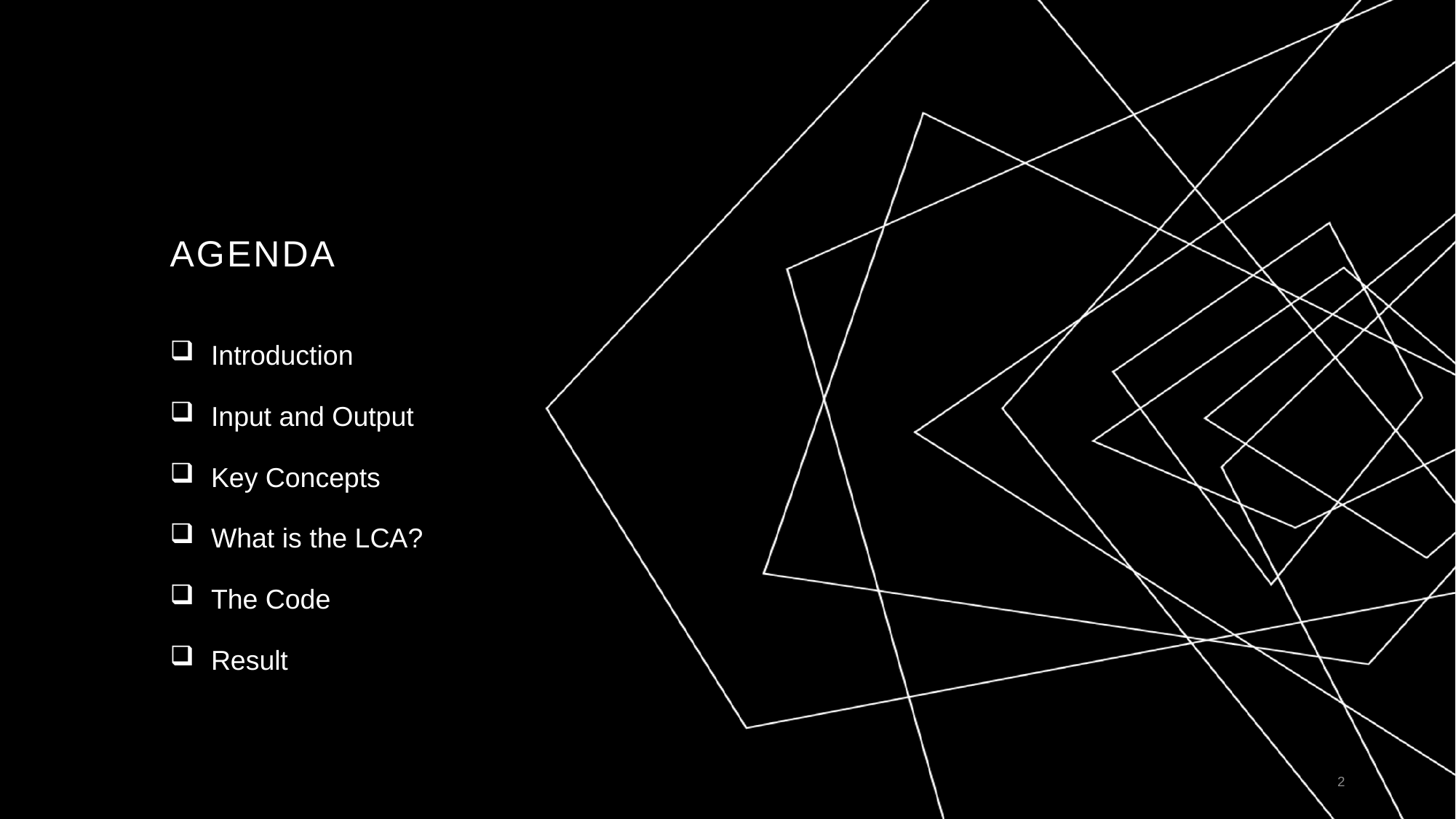

# AGENDA
Introduction
Input and Output
Key Concepts
What is the LCA?
The Code
Result
2